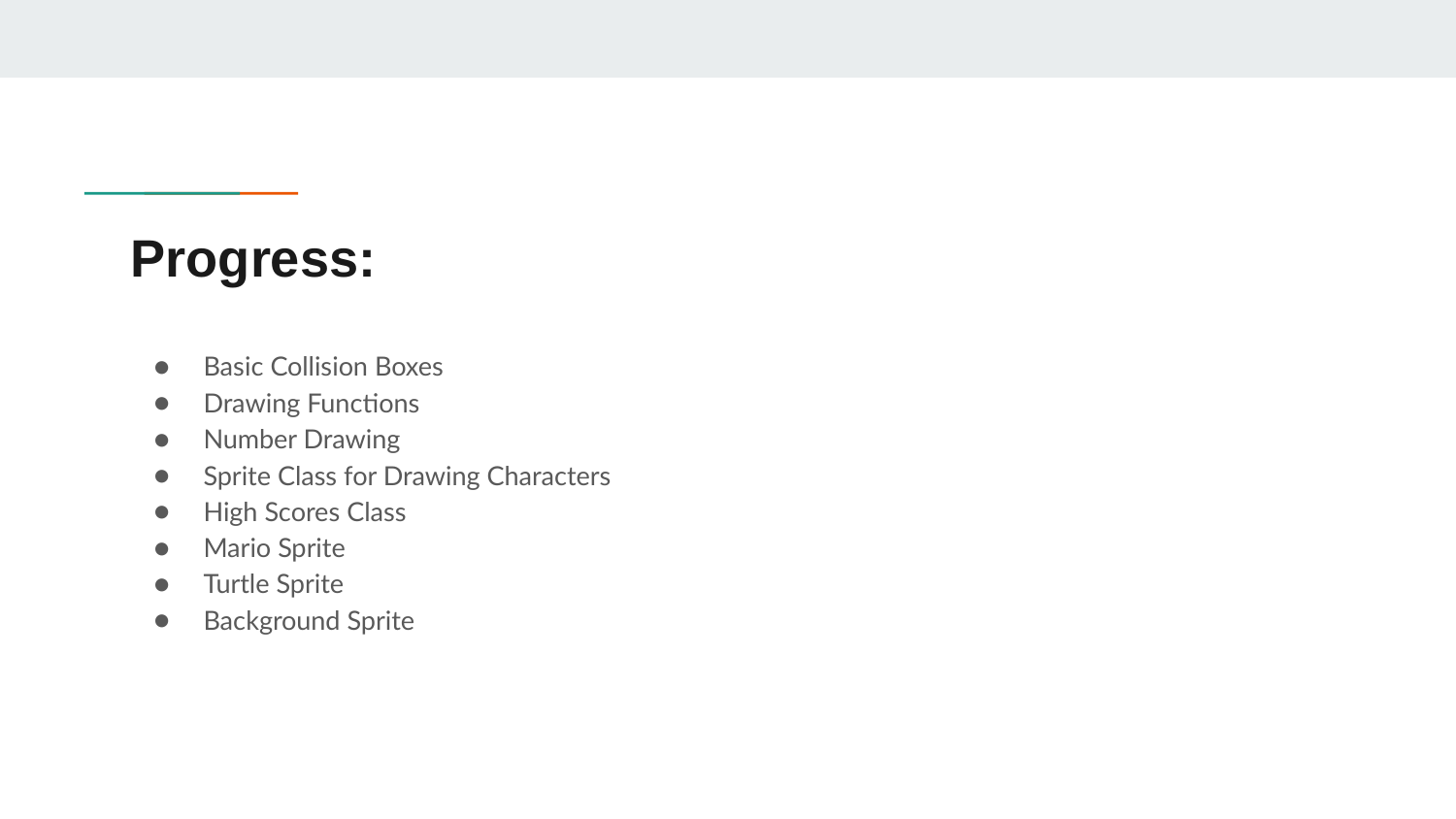

# Progress:
Basic Collision Boxes
Drawing Functions
Number Drawing
Sprite Class for Drawing Characters
High Scores Class
Mario Sprite
Turtle Sprite
Background Sprite